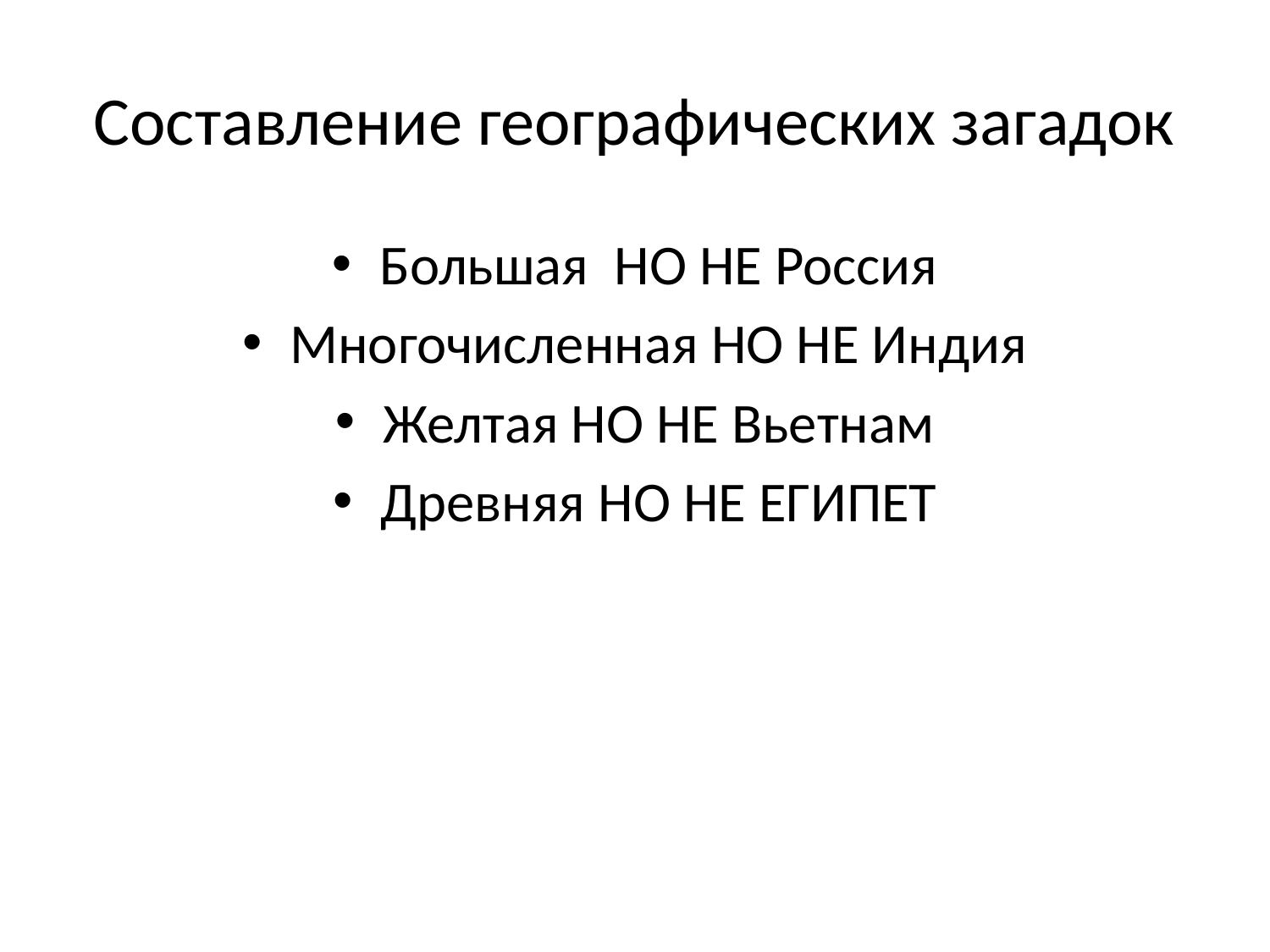

# Составление географических загадок
Большая  НО НЕ Россия
Многочисленная НО НЕ Индия
Желтая НО НЕ Вьетнам
Древняя НО НЕ ЕГИПЕТ